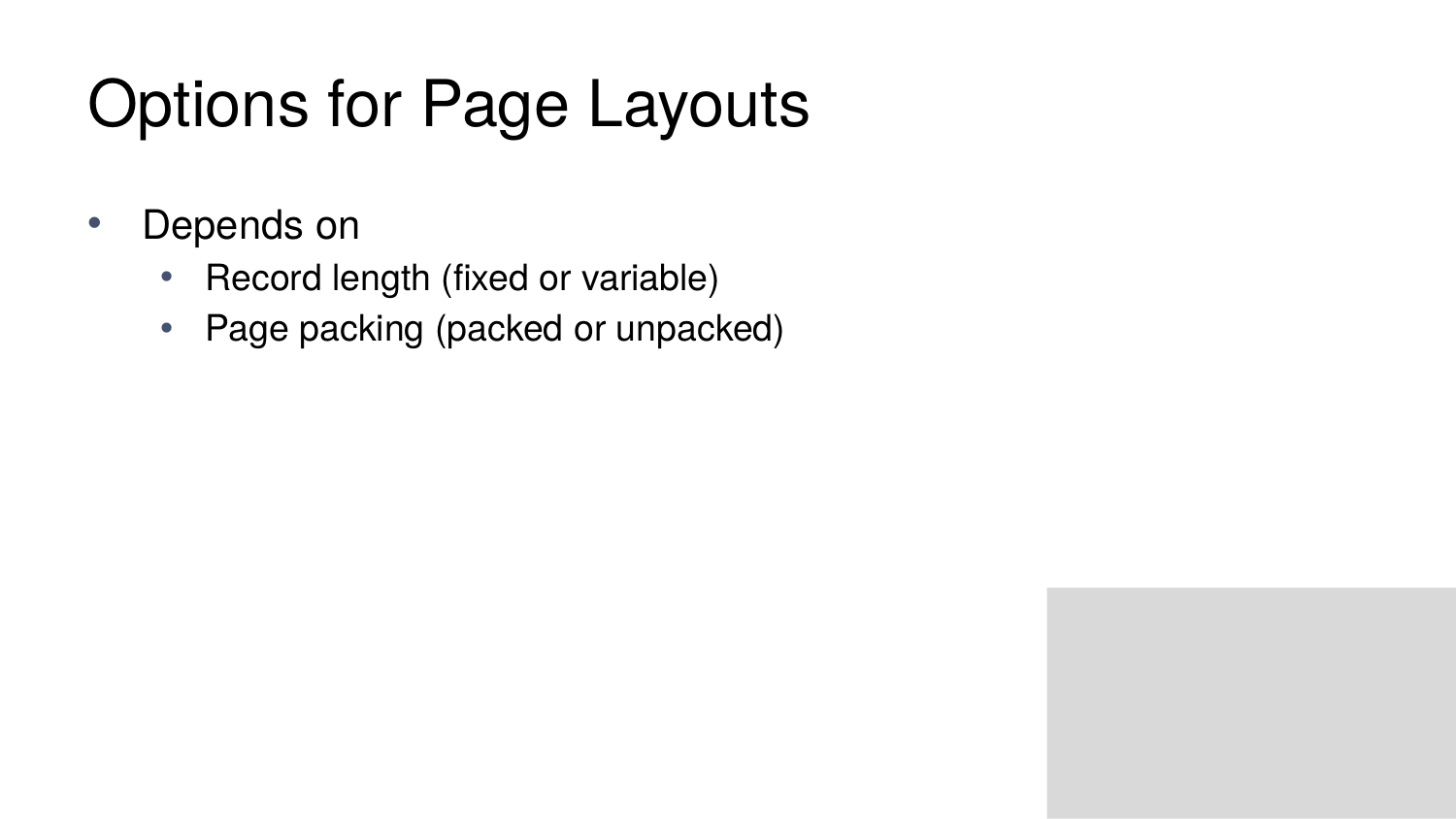

# Options for Page Layouts
Depends on
Record length (fixed or variable)
Page packing (packed or unpacked)